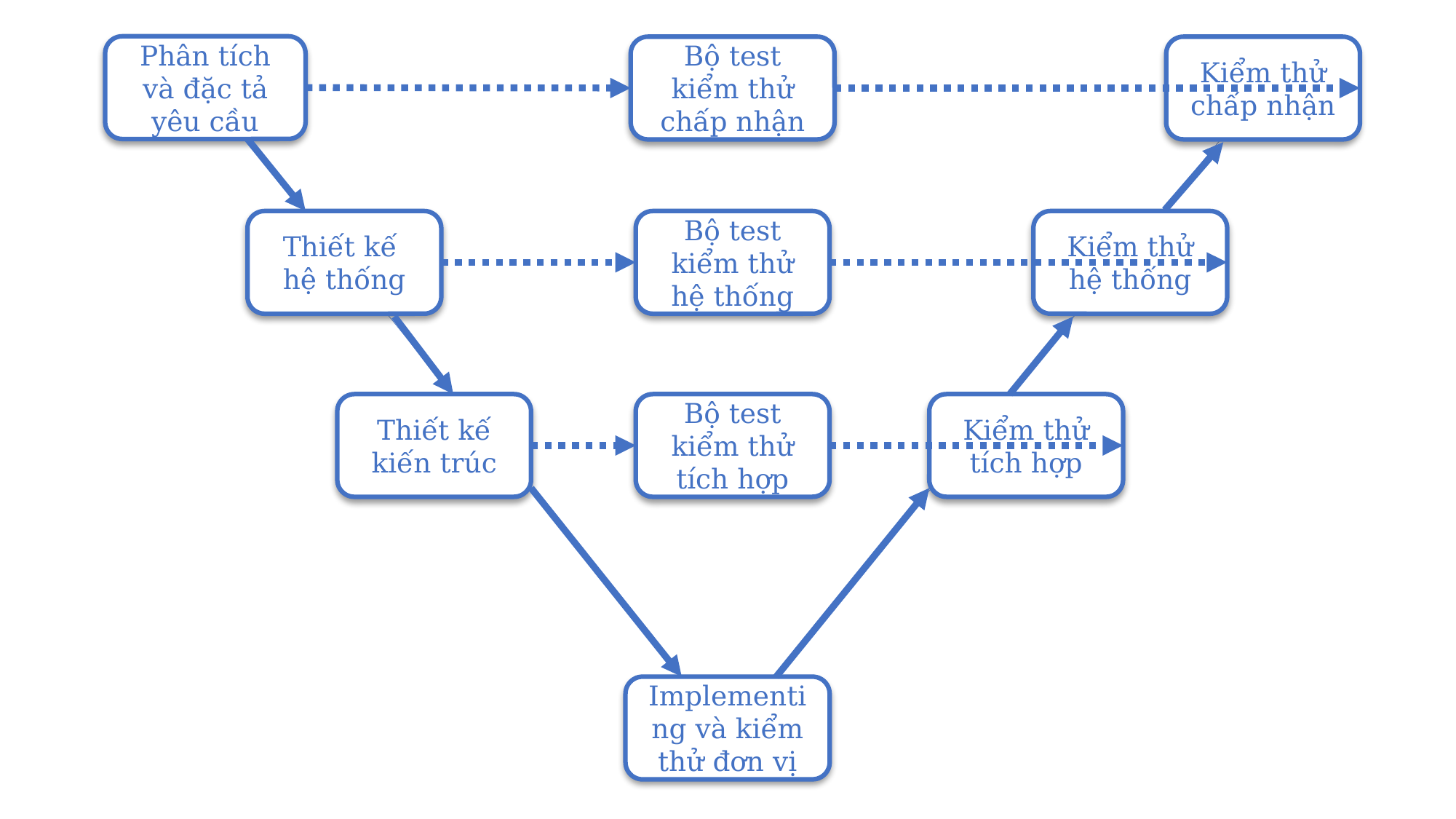

Phân tích và đặc tả yêu cầu
Bộ test kiểm thử chấp nhận
Kiểm thử
chấp nhận
Bộ test kiểm thử hệ thống
Kiểm thử
hệ thống
Thiết kế
hệ thống
Bộ test kiểm thử tích hợp
Thiết kế
kiến trúc
Kiểm thử
tích hợp
Implementing và kiểm thử đơn vị